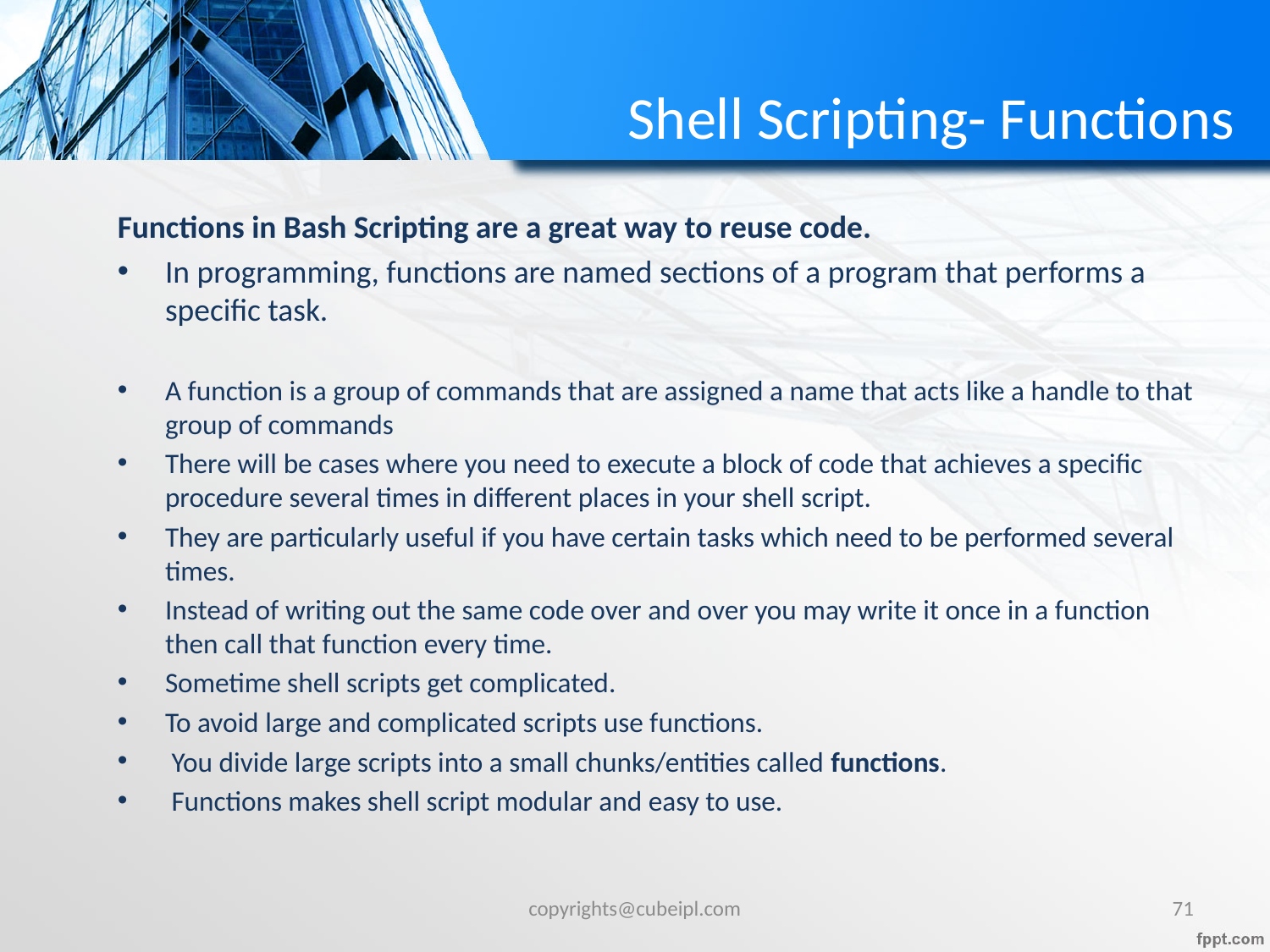

# Shell Scripting- Functions
Functions in Bash Scripting are a great way to reuse code.
In programming, functions are named sections of a program that performs a specific task.

A function is a group of commands that are assigned a name that acts like a handle to that group of commands
There will be cases where you need to execute a block of code that achieves a specific procedure several times in different places in your shell script.
They are particularly useful if you have certain tasks which need to be performed several times.
Instead of writing out the same code over and over you may write it once in a function then call that function every time.
Sometime shell scripts get complicated.
To avoid large and complicated scripts use functions.
 You divide large scripts into a small chunks/entities called functions.
 Functions makes shell script modular and easy to use.
copyrights@cubeipl.com
71